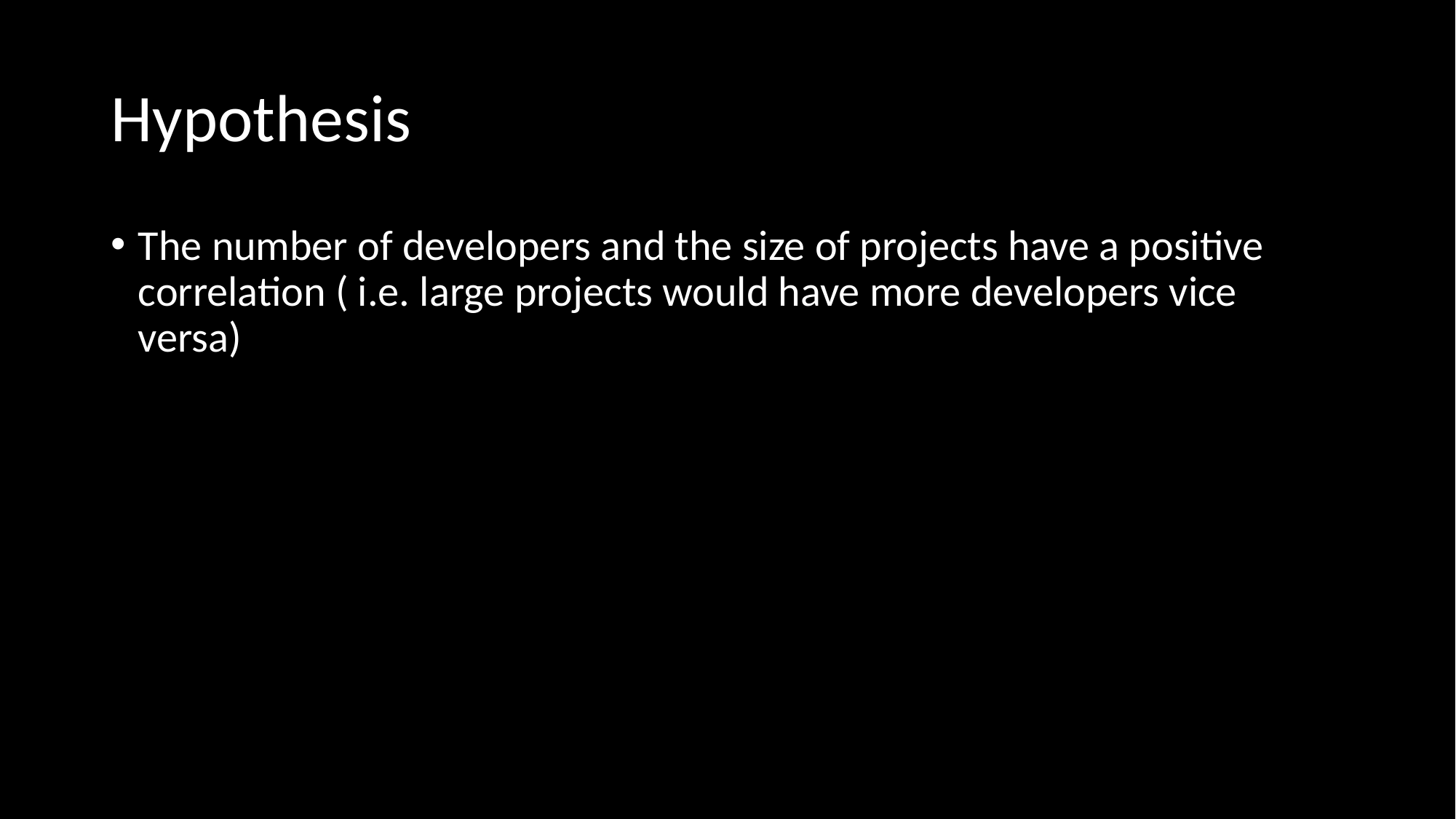

# Hypothesis
The number of developers and the size of projects have a positive correlation ( i.e. large projects would have more developers vice versa)